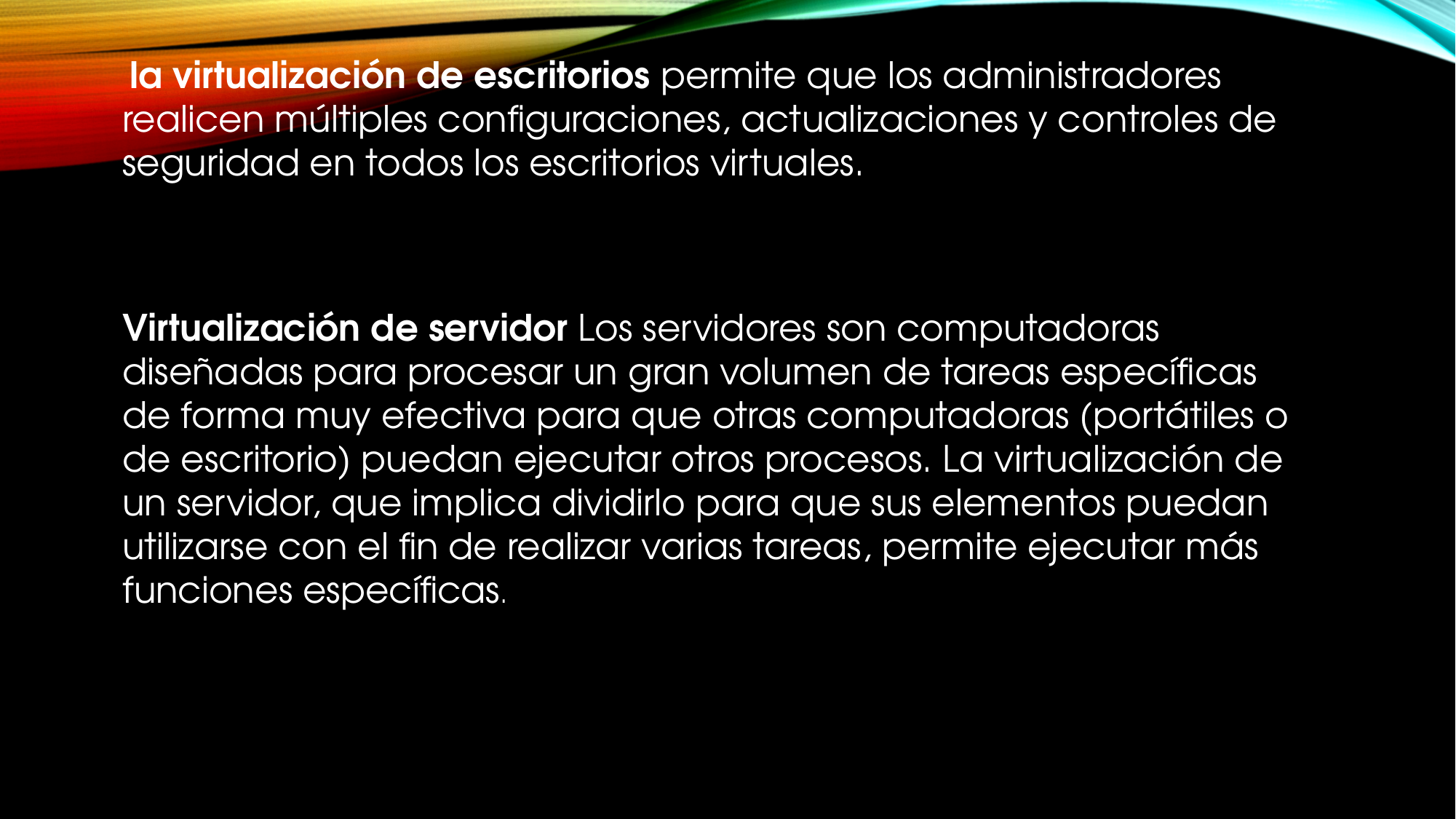

la virtualización de escritorios permite que los administradores realicen múltiples configuraciones, actualizaciones y controles de seguridad en todos los escritorios virtuales.
Virtualización de servidor Los servidores son computadoras diseñadas para procesar un gran volumen de tareas específicas de forma muy efectiva para que otras computadoras (portátiles o de escritorio) puedan ejecutar otros procesos. La virtualización de un servidor, que implica dividirlo para que sus elementos puedan utilizarse con el fin de realizar varias tareas, permite ejecutar más funciones específicas.